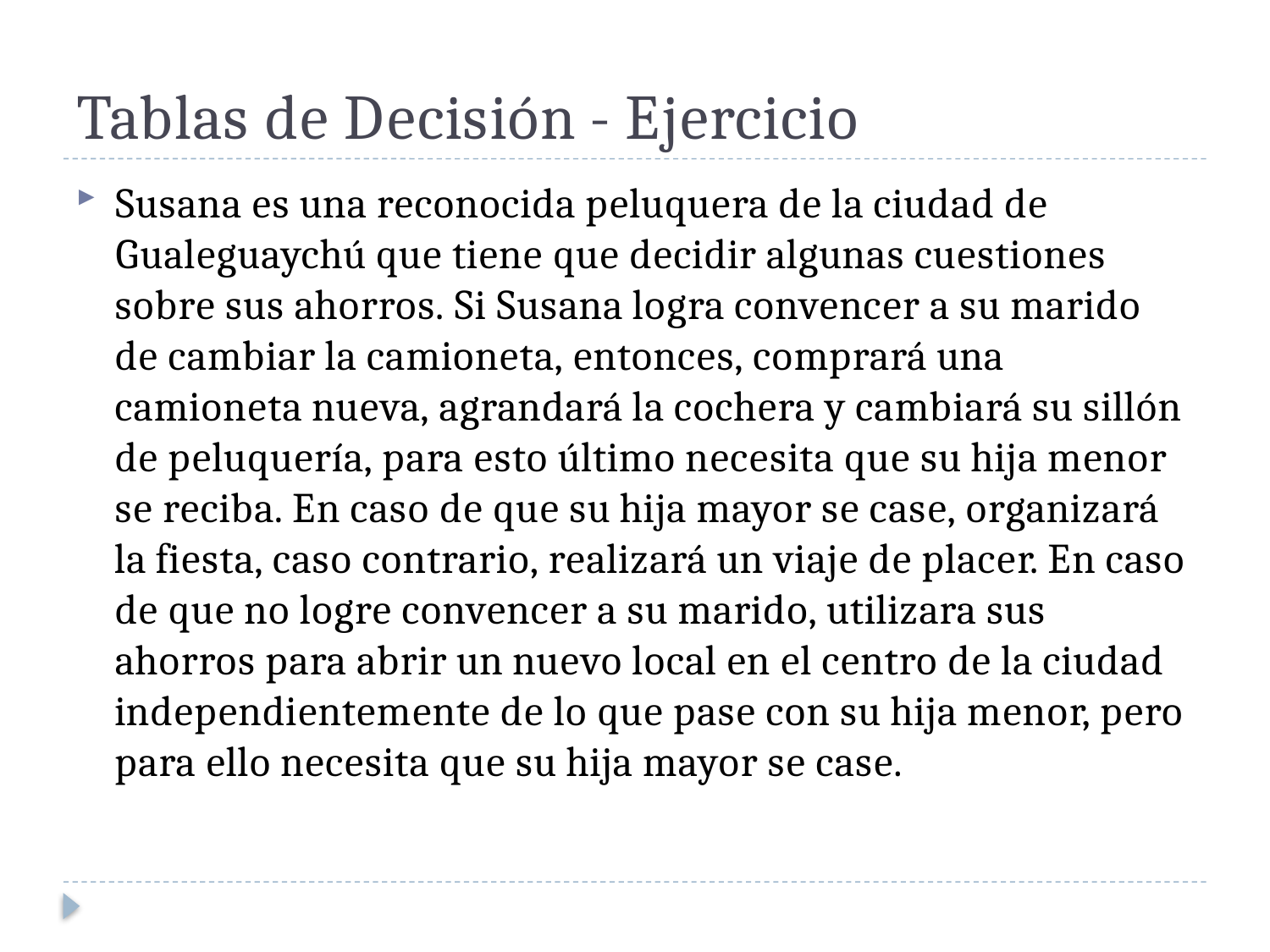

# Tablas de Decisión - Ejercicio
Susana es una reconocida peluquera de la ciudad de Gualeguaychú que tiene que decidir algunas cuestiones sobre sus ahorros. Si Susana logra convencer a su marido de cambiar la camioneta, entonces, comprará una camioneta nueva, agrandará la cochera y cambiará su sillón de peluquería, para esto último necesita que su hija menor se reciba. En caso de que su hija mayor se case, organizará la fiesta, caso contrario, realizará un viaje de placer. En caso de que no logre convencer a su marido, utilizara sus ahorros para abrir un nuevo local en el centro de la ciudad independientemente de lo que pase con su hija menor, pero para ello necesita que su hija mayor se case.